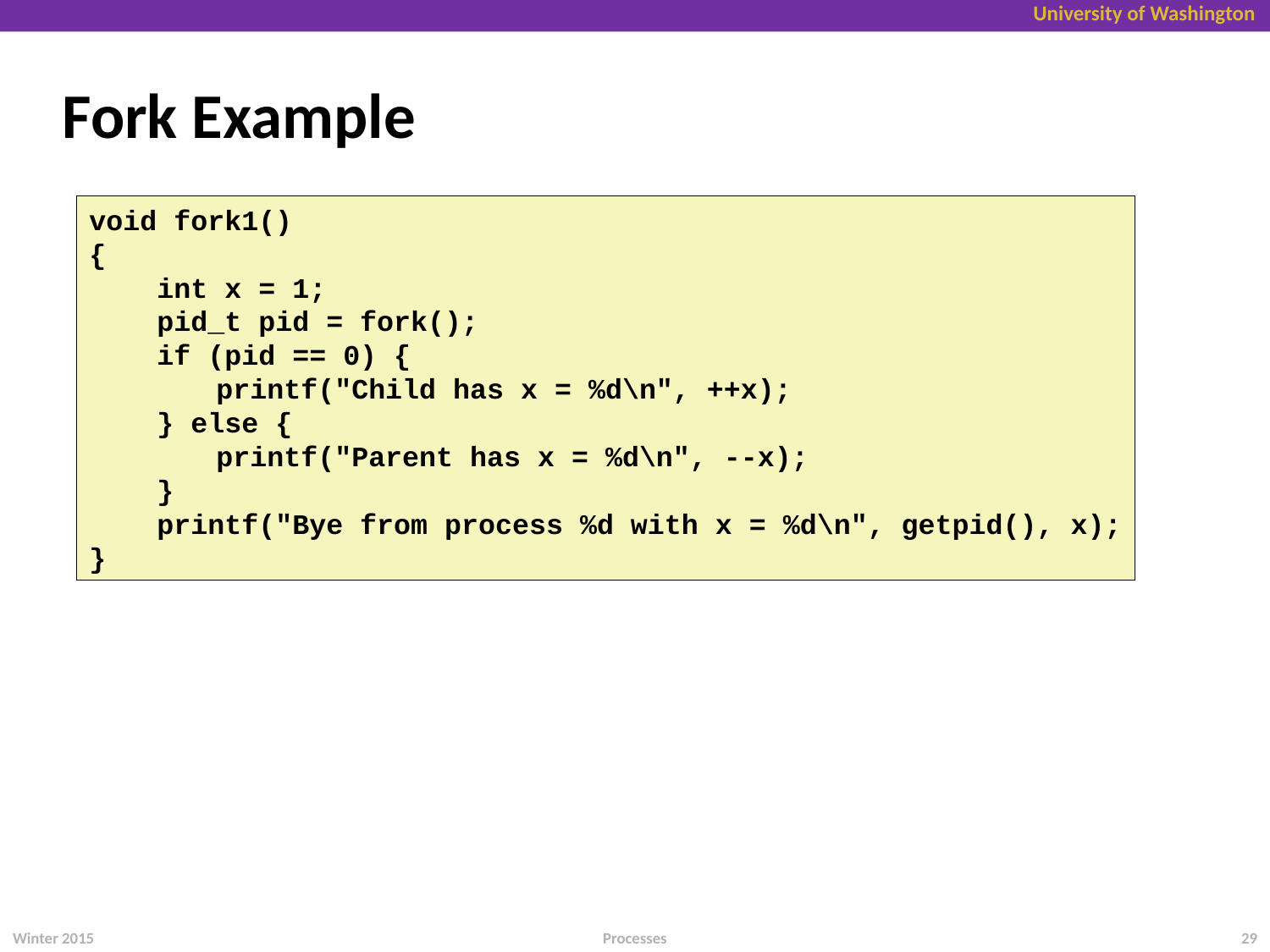

# Fork Example

void fork1()
{
    int x = 1;
    pid_t pid = fork();
    if (pid == 0) {
	printf("Child has x = %d\n", ++x);
    } else {
	printf("Parent has x = %d\n", --x);
    }
    printf("Bye from process %d with x = %d\n", getpid(), x);
}
Winter 2015
29
Processes